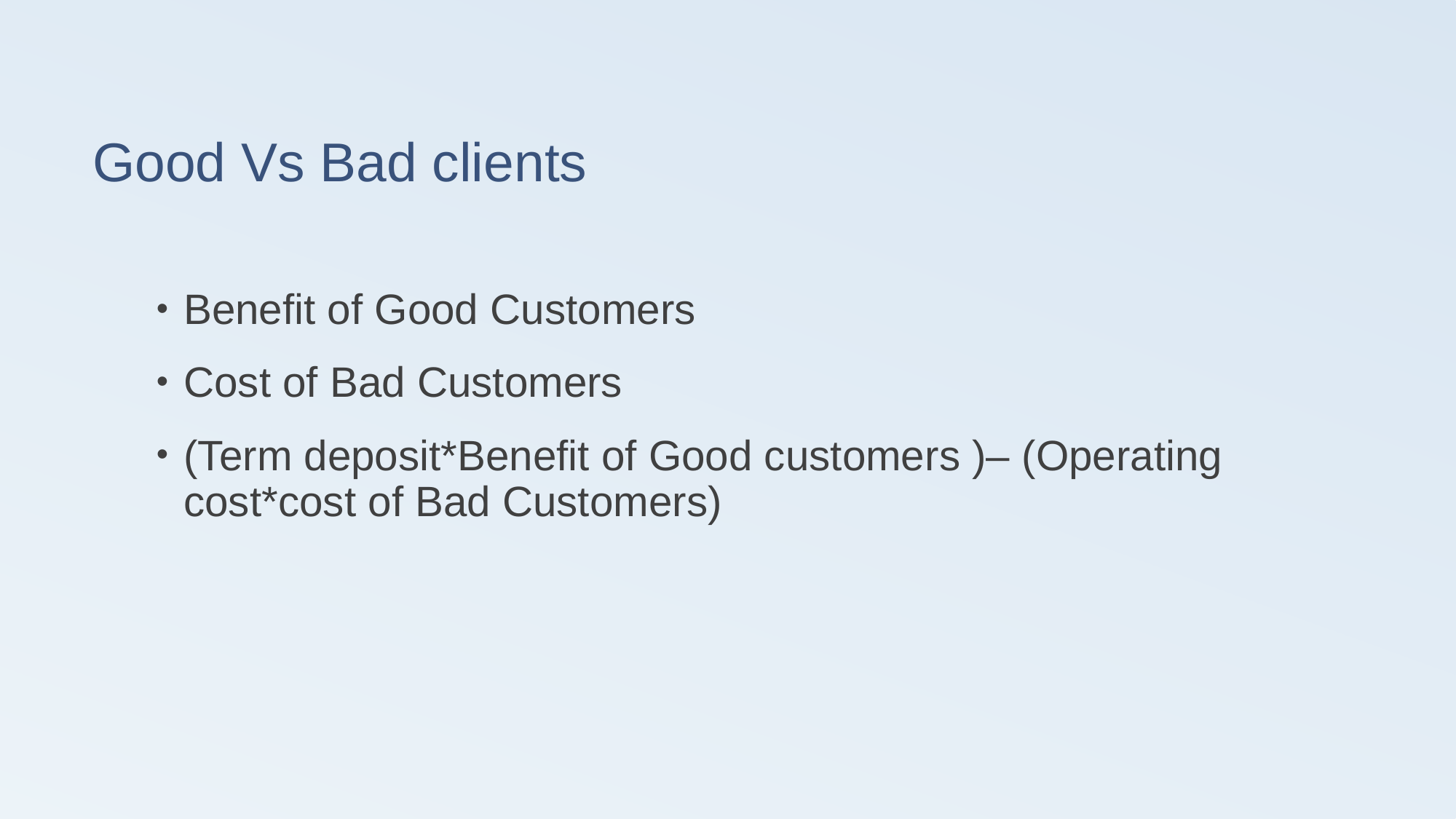

# Good Vs Bad clients
Benefit of Good Customers
Cost of Bad Customers
(Term deposit*Benefit of Good customers )– (Operating cost*cost of Bad Customers)